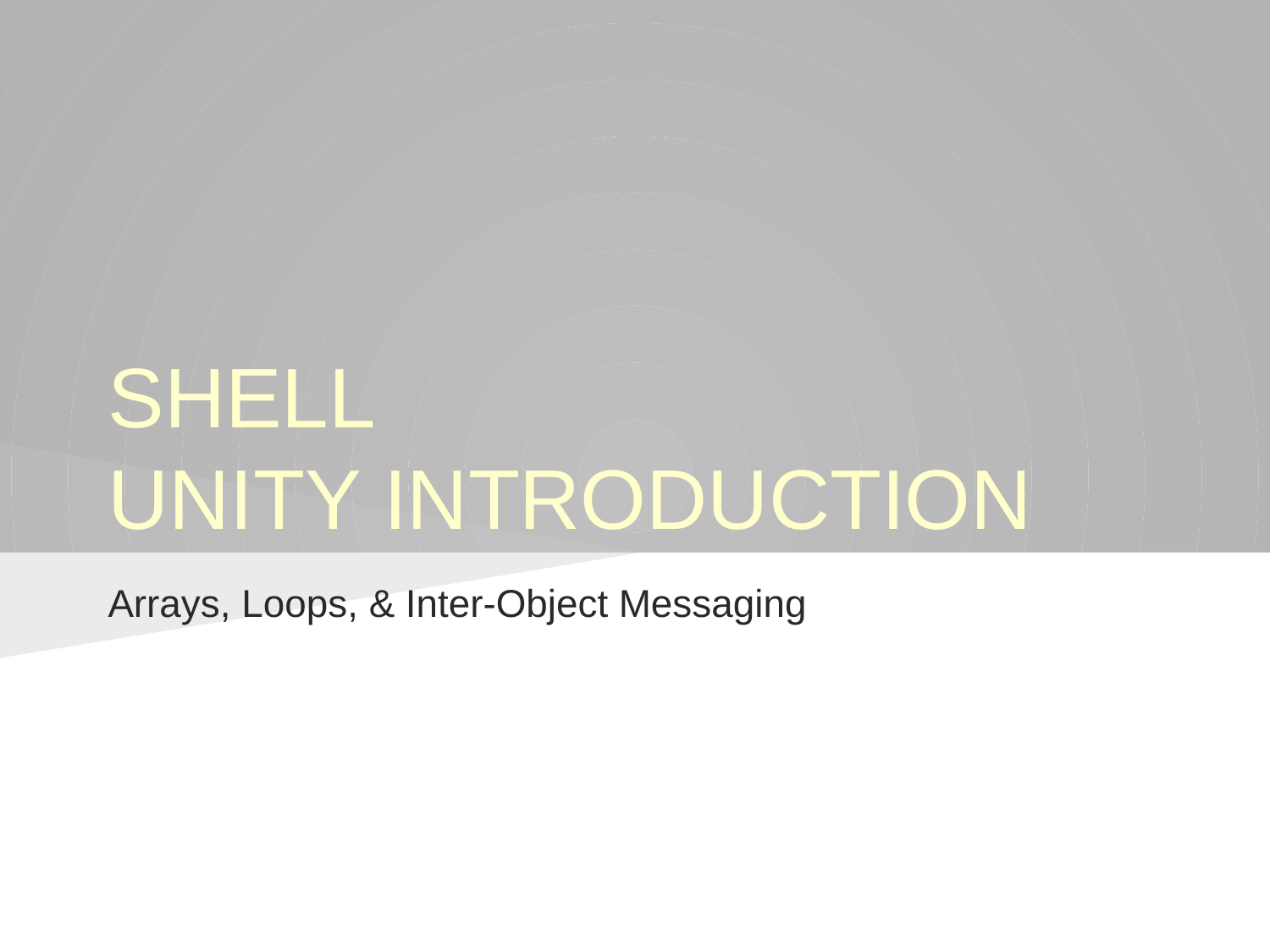

# SHELL UNITY INTRODUCTION
Arrays, Loops, & Inter-Object Messaging